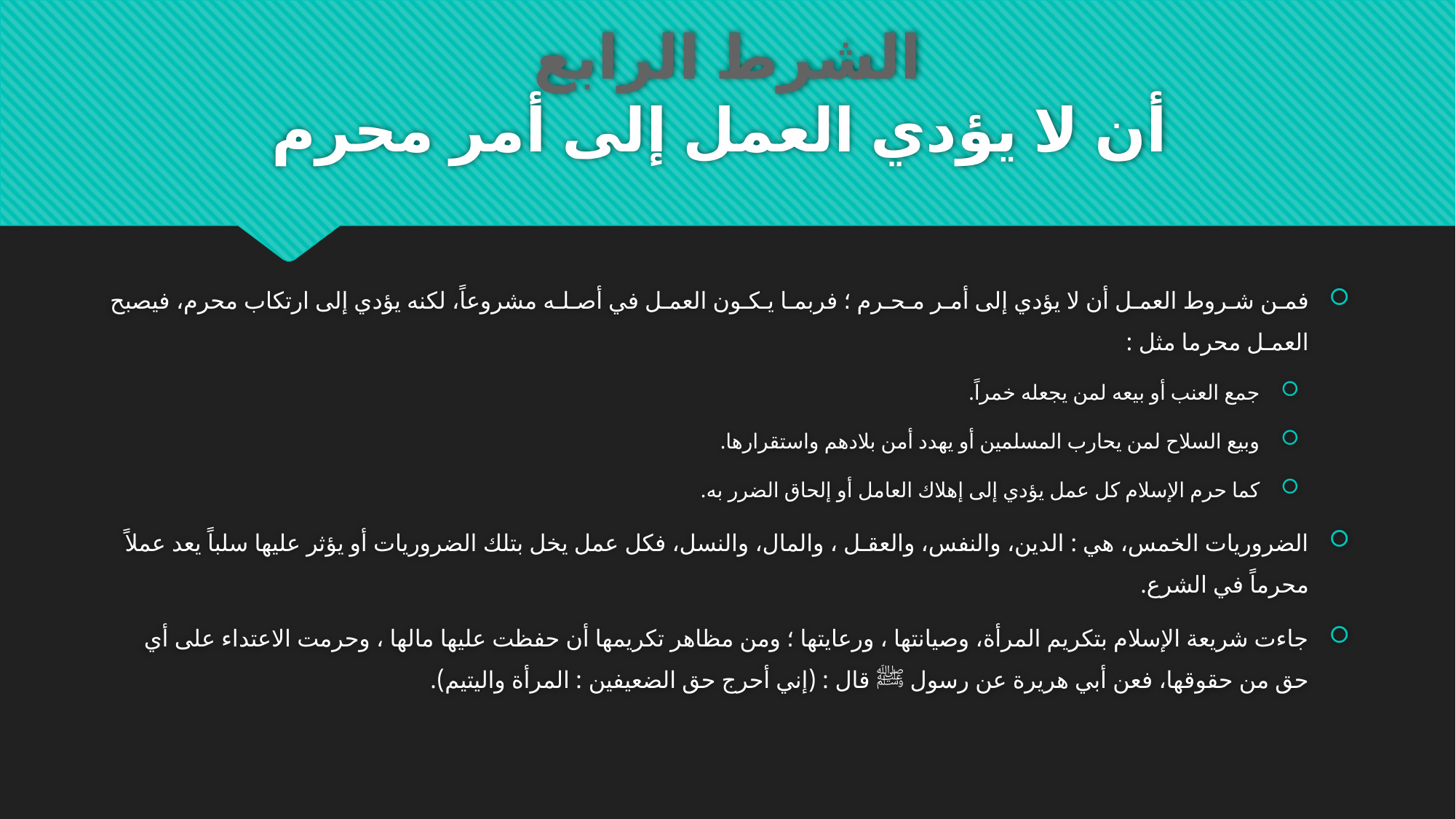

# الشرط الرابع أن لا يؤدي العمل إلى أمر محرم
فمـن شـروط العمـل أن لا يؤدي إلى أمـر مـحـرم ؛ فربمـا يـكـون العمـل في أصـلـه مشروعاً، لكنه يؤدي إلى ارتكاب محرم، فيصبح العمـل محرما مثل :
 جمع العنب أو بيعه لمن يجعله خمراً.
 وبيع السلاح لمن يحارب المسلمين أو يهدد أمن بلادهم واستقرارها.
 كما حرم الإسلام كل عمل يؤدي إلى إهلاك العامل أو إلحاق الضرر به.
الضروريات الخمس، هي : الدين، والنفس، والعقـل ، والمال، والنسل، فكل عمل يخل بتلك الضروريات أو يؤثر عليها سلباً يعد عملاً محرماً في الشرع.
جاءت شريعة الإسلام بتكريم المرأة، وصيانتها ، ورعايتها ؛ ومن مظاهر تكريمها أن حفظت عليها مالها ، وحرمت الاعتداء على أي حق من حقوقها، فعن أبي هريرة عن رسول ﷺ قال : (إني أحرج حق الضعيفين : المرأة واليتيم).